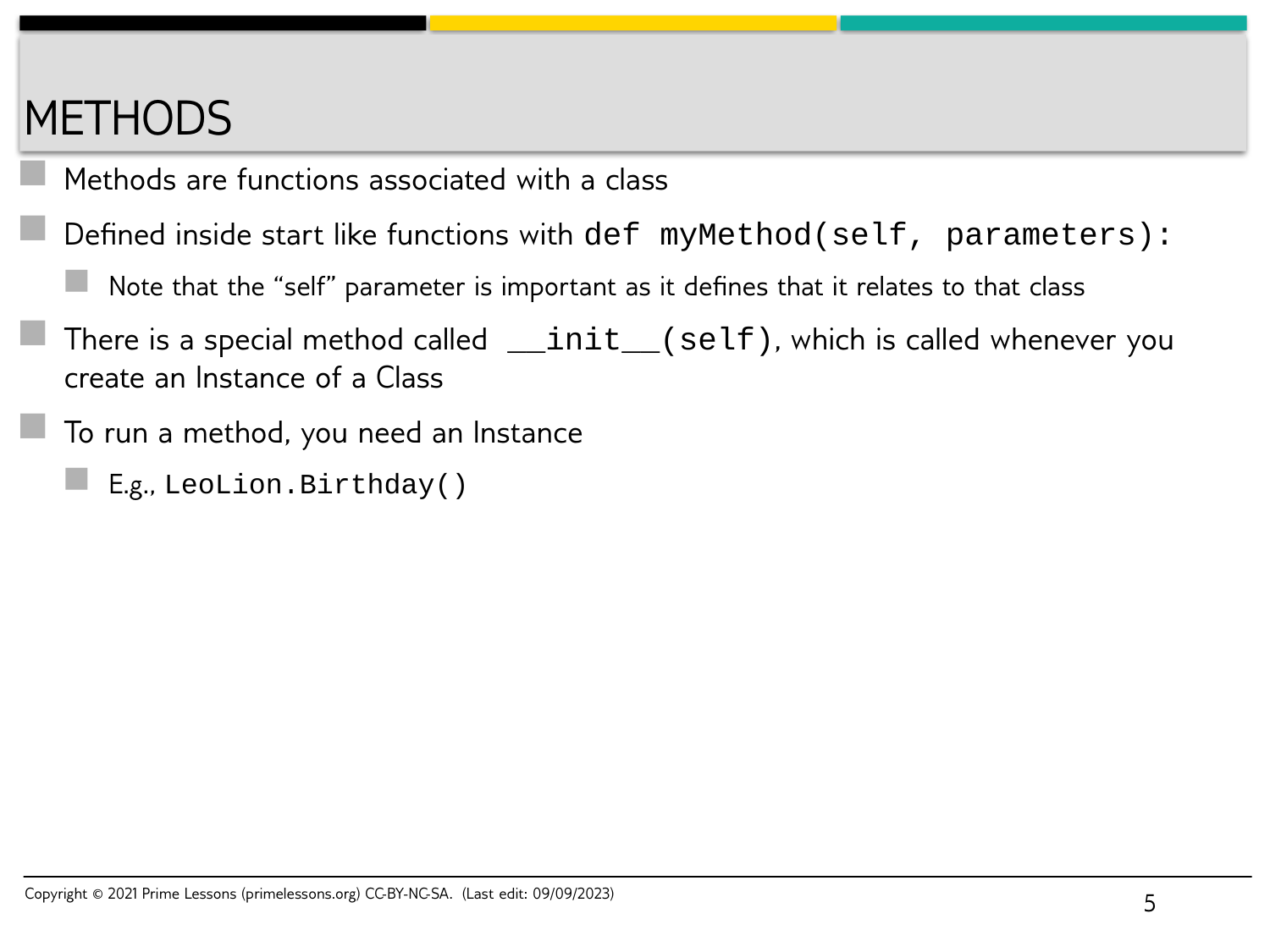

# Methods
Methods are functions associated with a class
Defined inside start like functions with def myMethod(self, parameters):
Note that the “self” parameter is important as it defines that it relates to that class
There is a special method called  __init__(self), which is called whenever you create an Instance of a Class
To run a method, you need an Instance
E.g., LeoLion.Birthday()
5
Copyright © 2021 Prime Lessons (primelessons.org) CC-BY-NC-SA.  (Last edit: 09/09/2023)